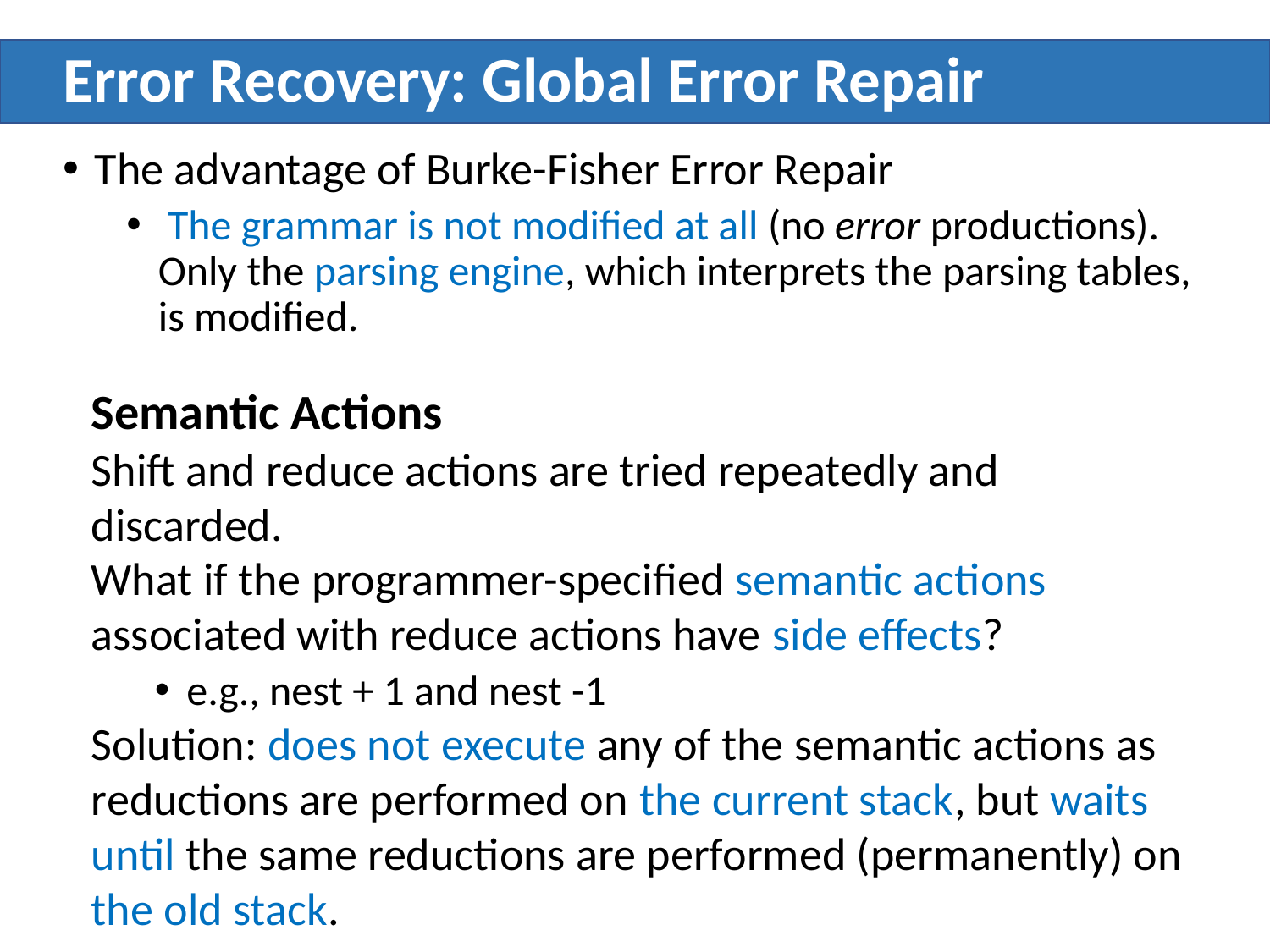

# Error Recovery: Global Error Repair
The advantage of Burke-Fisher Error Repair
 The grammar is not modified at all (no error productions). Only the parsing engine, which interprets the parsing tables, is modiﬁed.

Semantic Actions
Shift and reduce actions are tried repeatedly and discarded.
What if the programmer-speciﬁed semantic actions associated with reduce actions have side effects?
e.g., nest + 1 and nest -1
Solution: does not execute any of the semantic actions as reductions are performed on the current stack, but waits until the same reductions are performed (permanently) on the old stack.